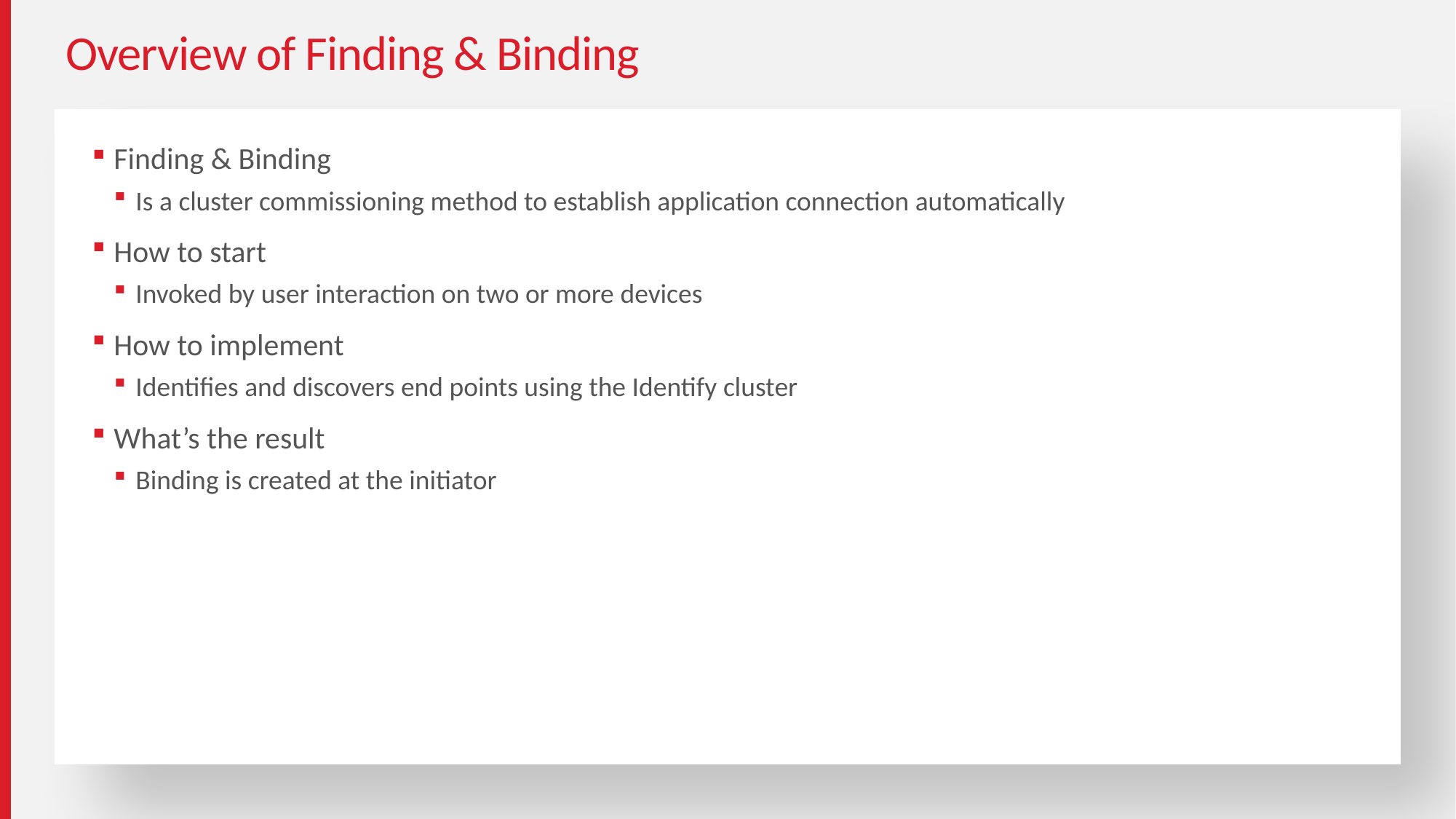

# Overview of Finding & Binding
Finding & Binding
Is a cluster commissioning method to establish application connection automatically
How to start
Invoked by user interaction on two or more devices
How to implement
Identifies and discovers end points using the Identify cluster
What’s the result
Binding is created at the initiator